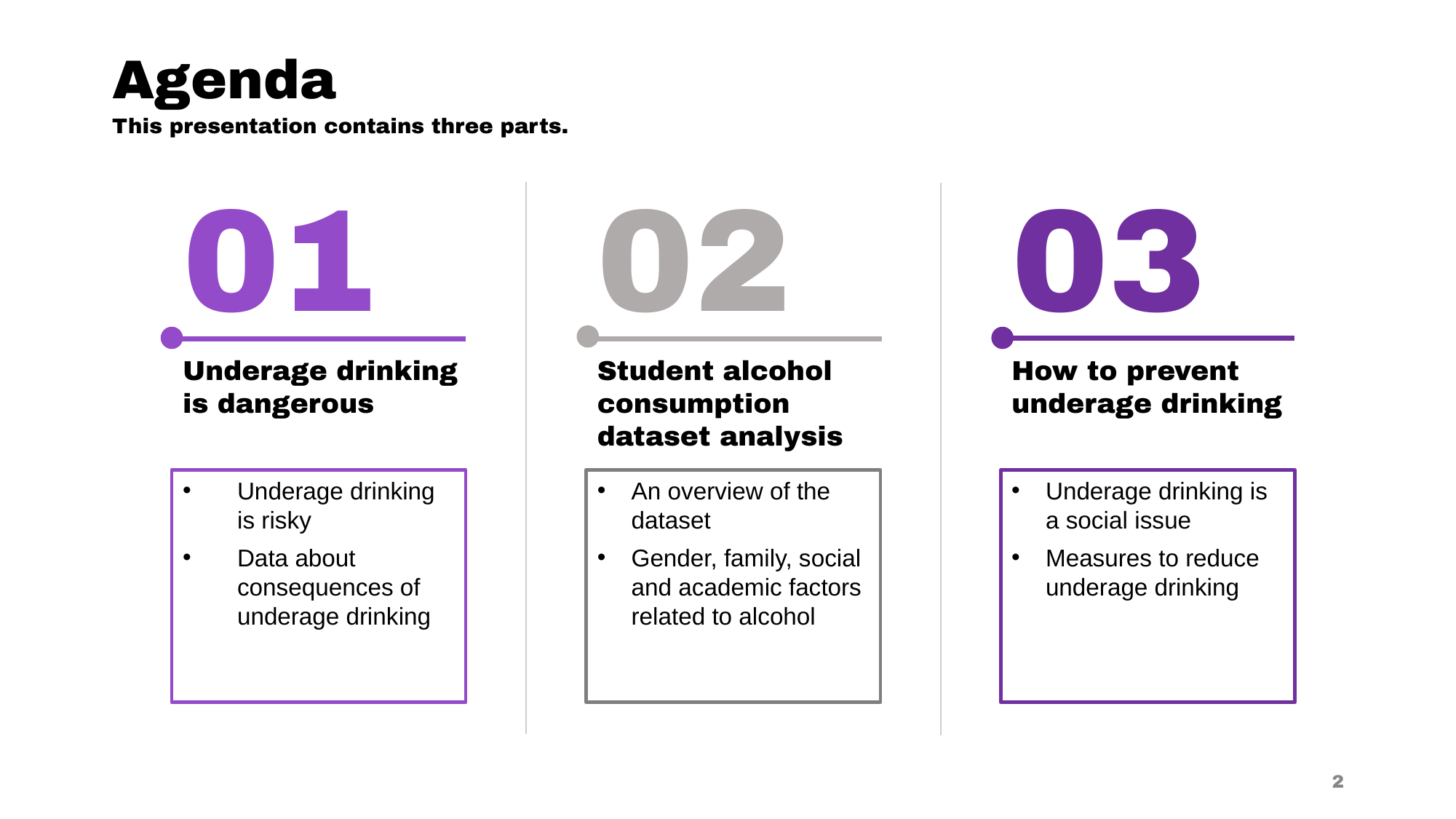

# Agenda
This presentation contains three parts.
01
Underage drinking is dangerous
Underage drinking is risky
Data about consequences of underage drinking

02

Student alcohol consumption dataset analysis
An overview of the dataset
Gender, family, social and academic factors related to alcohol

03

How to prevent underage drinking
Underage drinking is a social issue
Measures to reduce underage drinking

2